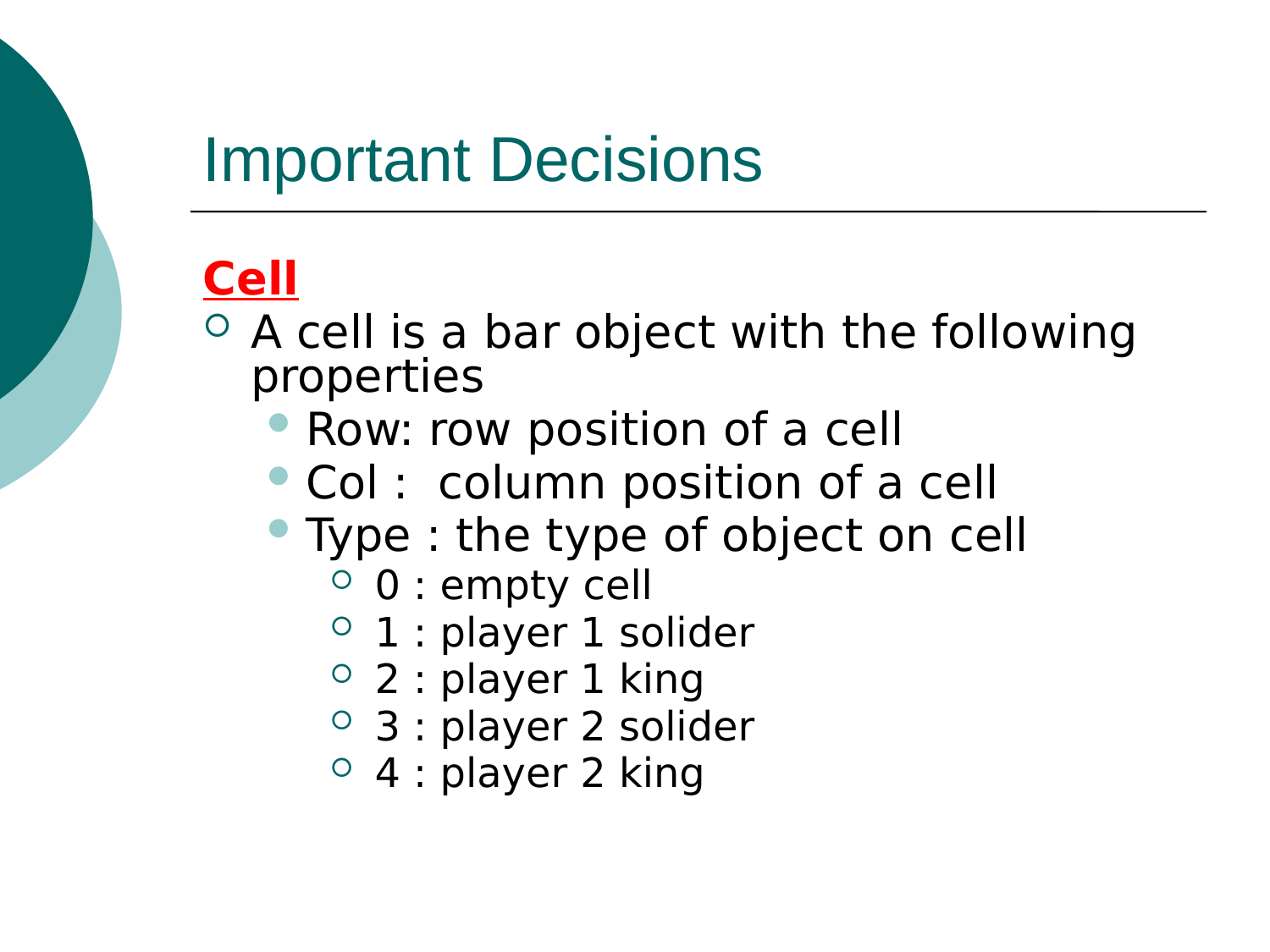

# Important Decisions
Cell
A cell is a bar object with the following properties
Row: row position of a cell
Col :  column position of a cell
Type : the type of object on cell
 0 : empty cell
 1 : player 1 solider
 2 : player 1 king
 3 : player 2 solider
 4 : player 2 king